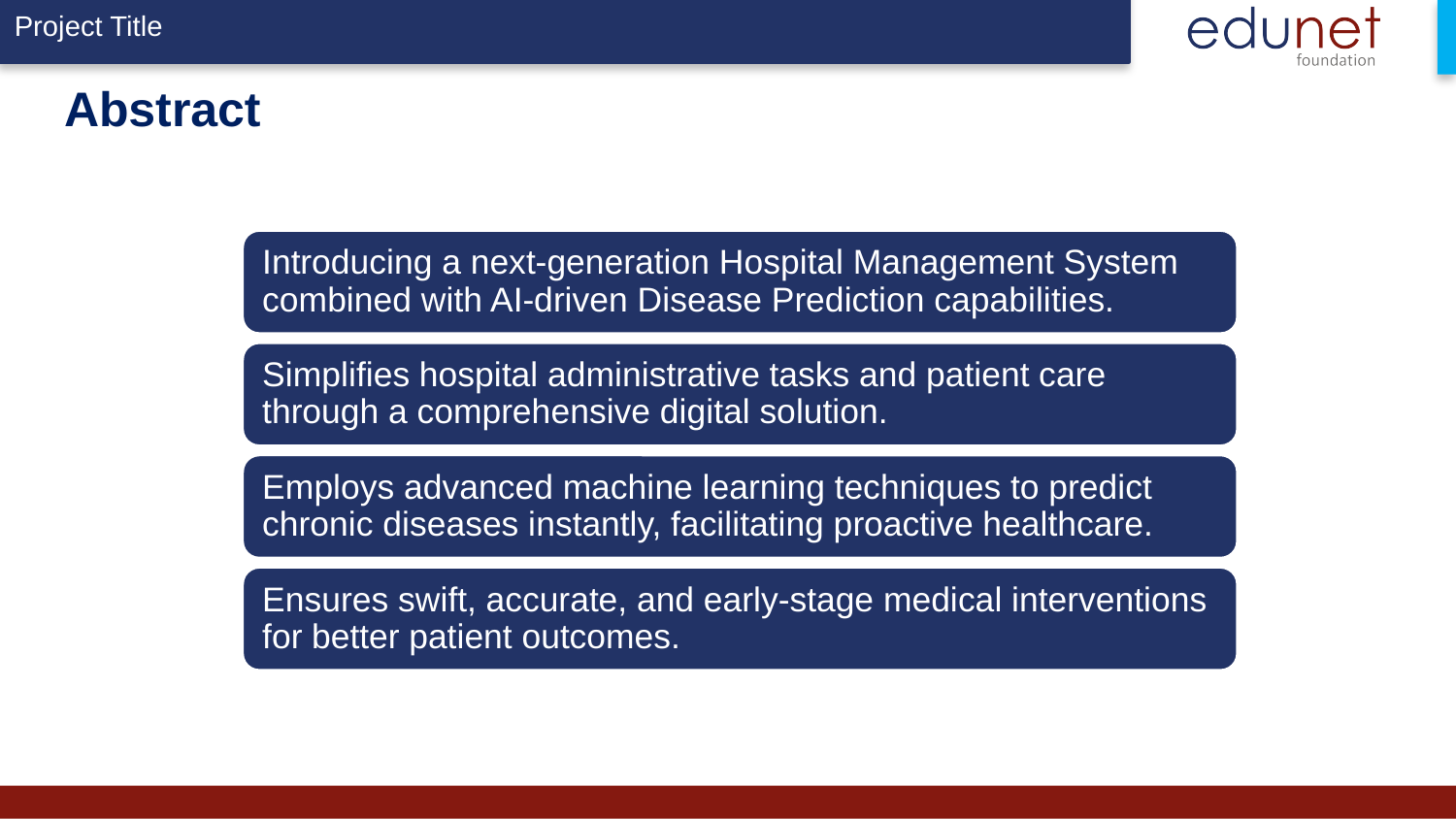

# Abstract
Introducing a next-generation Hospital Management System combined with AI-driven Disease Prediction capabilities.
Simplifies hospital administrative tasks and patient care through a comprehensive digital solution.
Employs advanced machine learning techniques to predict chronic diseases instantly, facilitating proactive healthcare.
Ensures swift, accurate, and early-stage medical interventions for better patient outcomes.